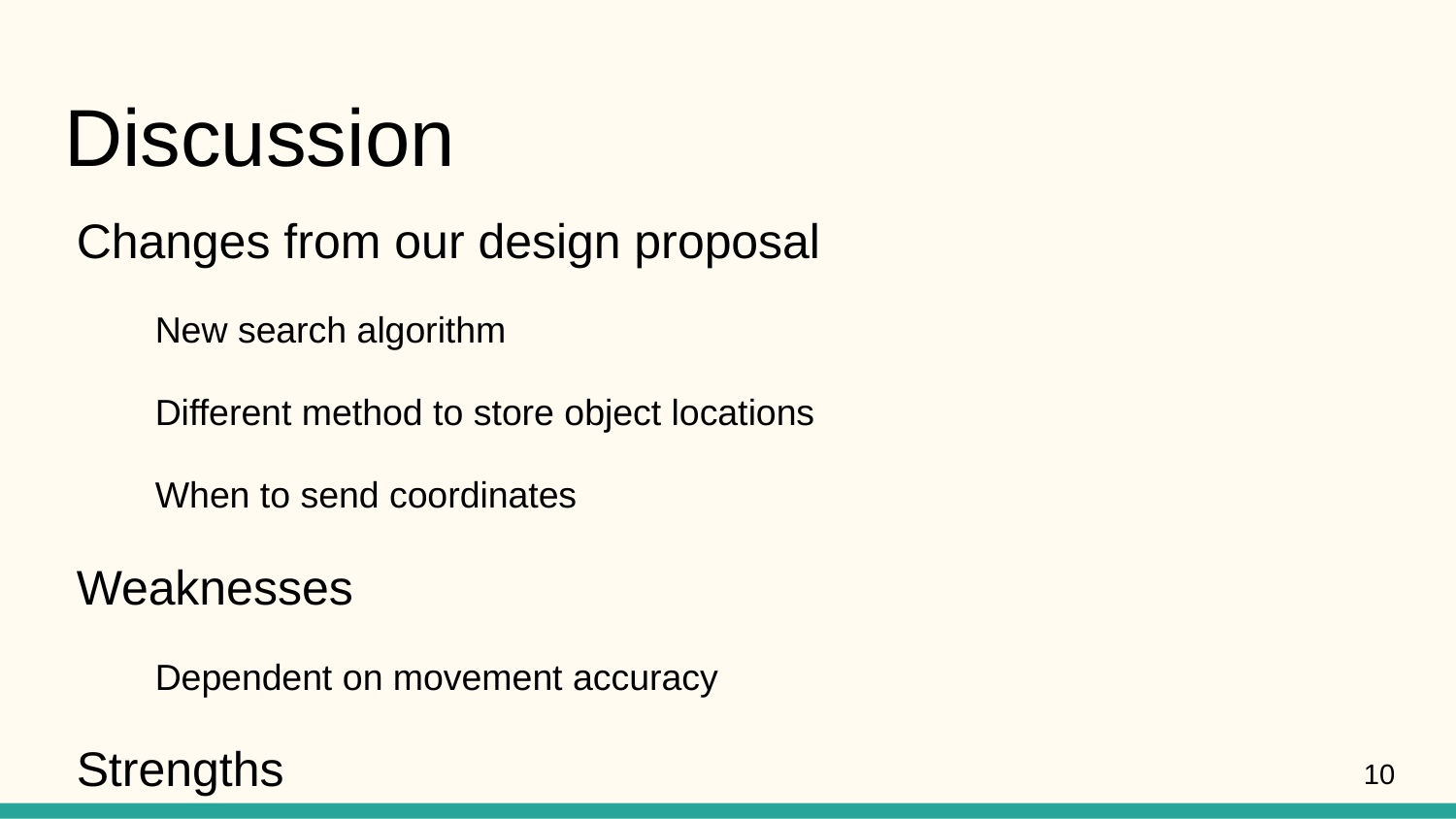

# Discussion
Changes from our design proposal
New search algorithm
Different method to store object locations
When to send coordinates
Weaknesses
Dependent on movement accuracy
Strengths
Contingency plans
10